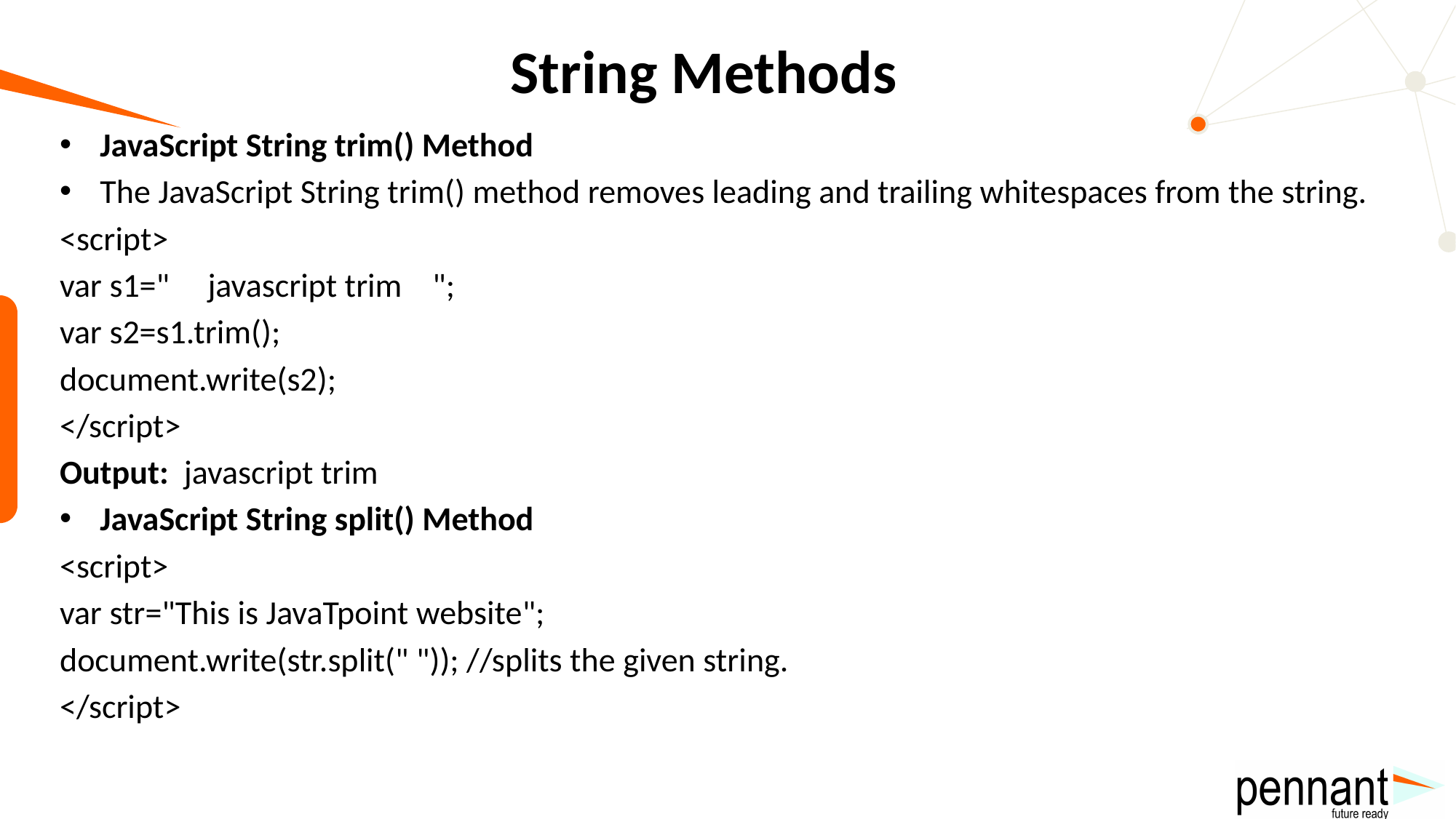

# String Methods
JavaScript String trim() Method
The JavaScript String trim() method removes leading and trailing whitespaces from the string.
<script>
var s1="     javascript trim    ";
var s2=s1.trim();
document.write(s2);
</script>
Output:  javascript trim
JavaScript String split() Method
<script>
var str="This is JavaTpoint website";
document.write(str.split(" ")); //splits the given string.
</script>